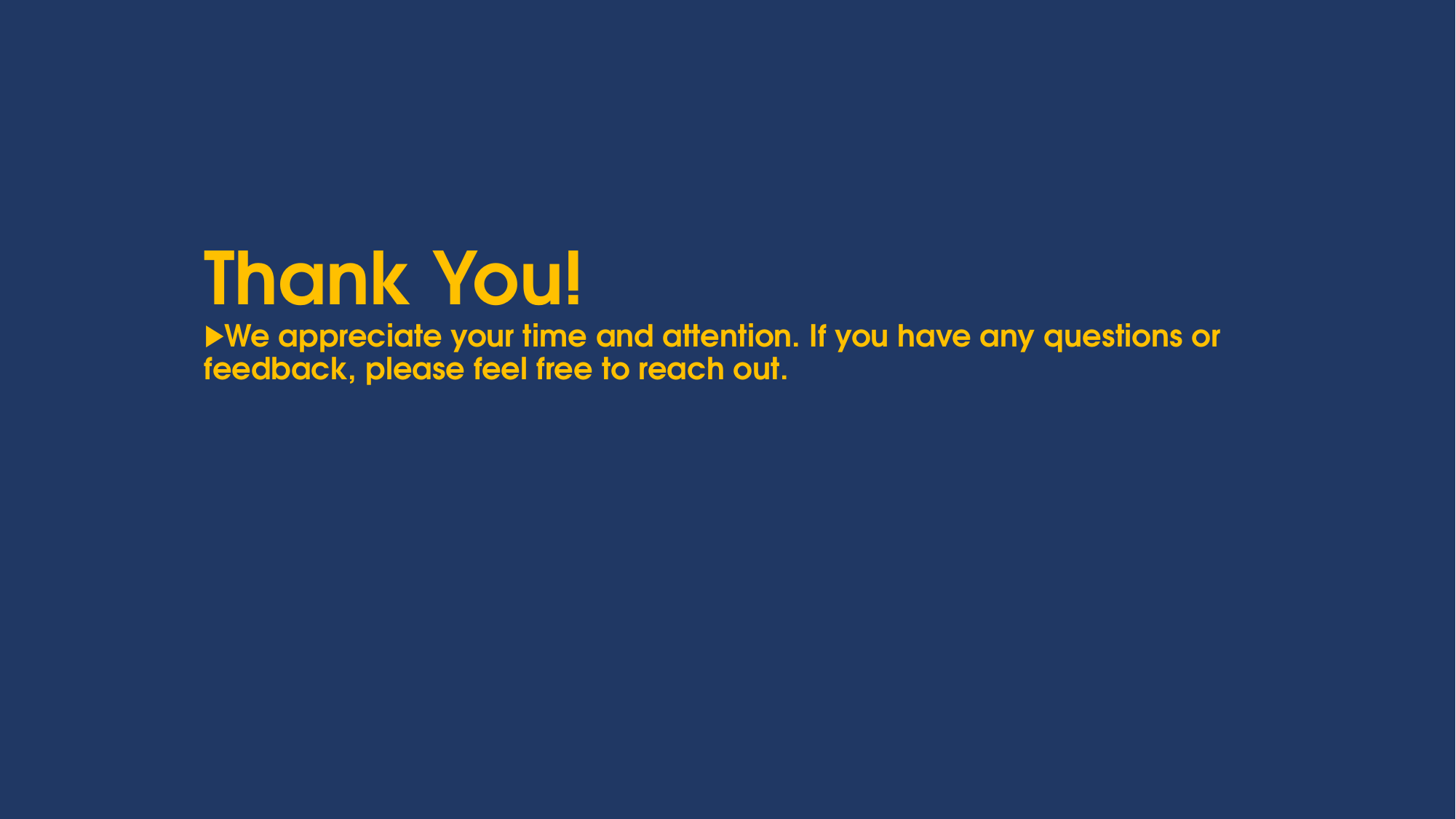

Thank You!
We appreciate your time and attention. If you have any questions or feedback, please feel free to reach out.